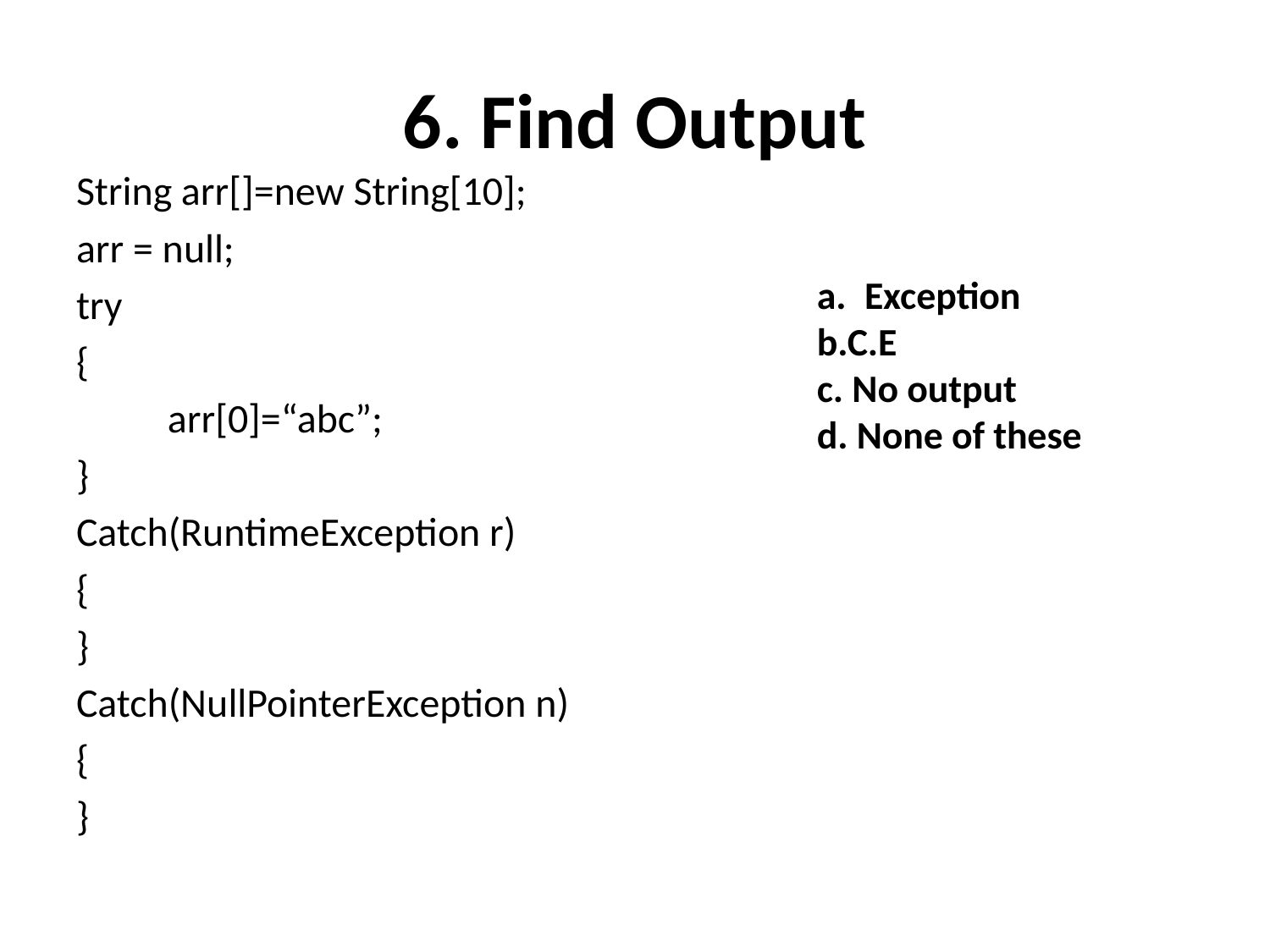

# 6. Find Output
String arr[]=new String[10];
arr = null;
try
{
	arr[0]=“abc”;
}
Catch(RuntimeException r)
{
}
Catch(NullPointerException n)
{
}
Exception
b.C.E
c. No output
d. None of these